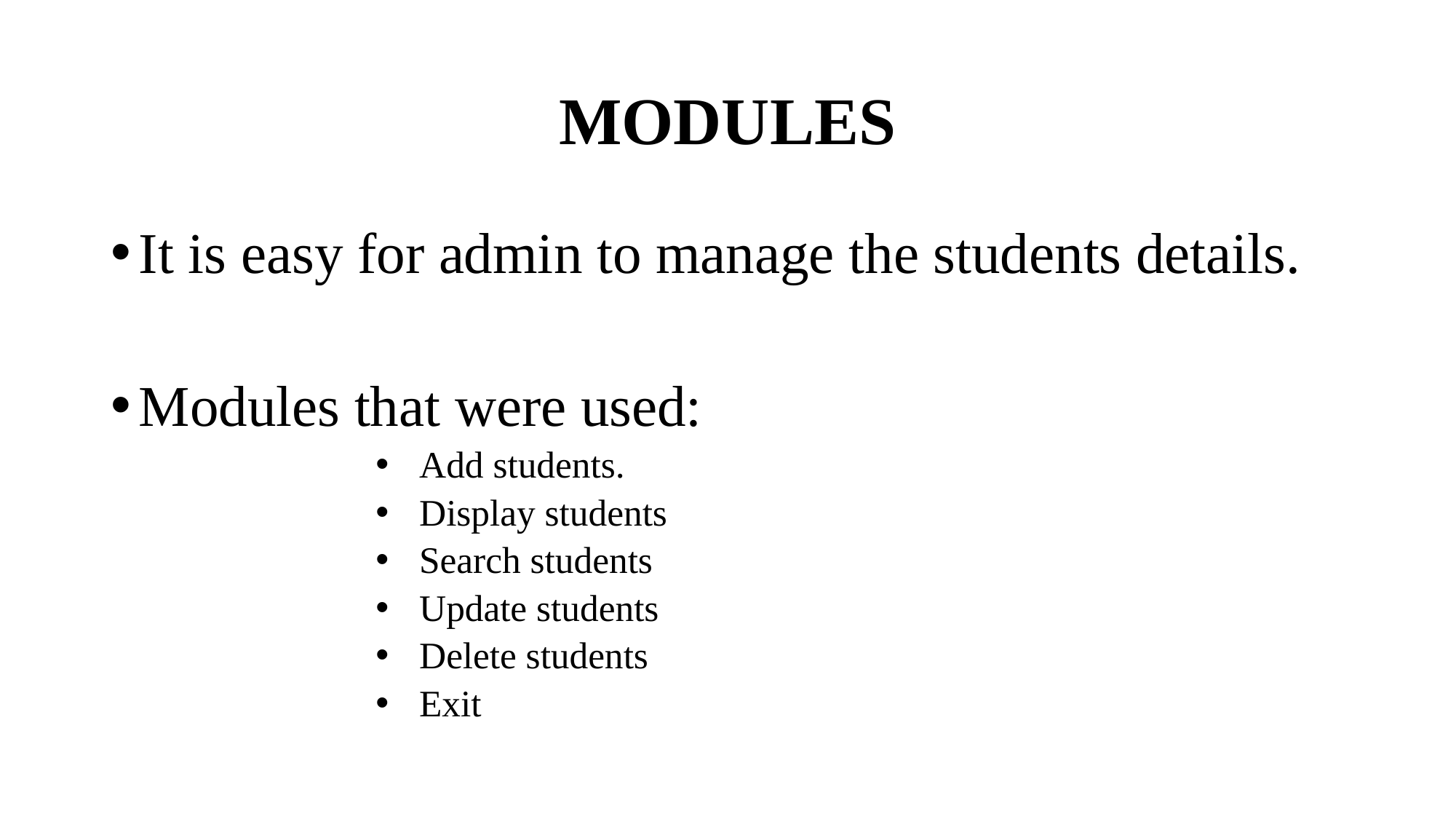

# MODULES
It is easy for admin to manage the students details.

Modules that were used:
Add students.
Display students
Search students
Update students
Delete students
Exit